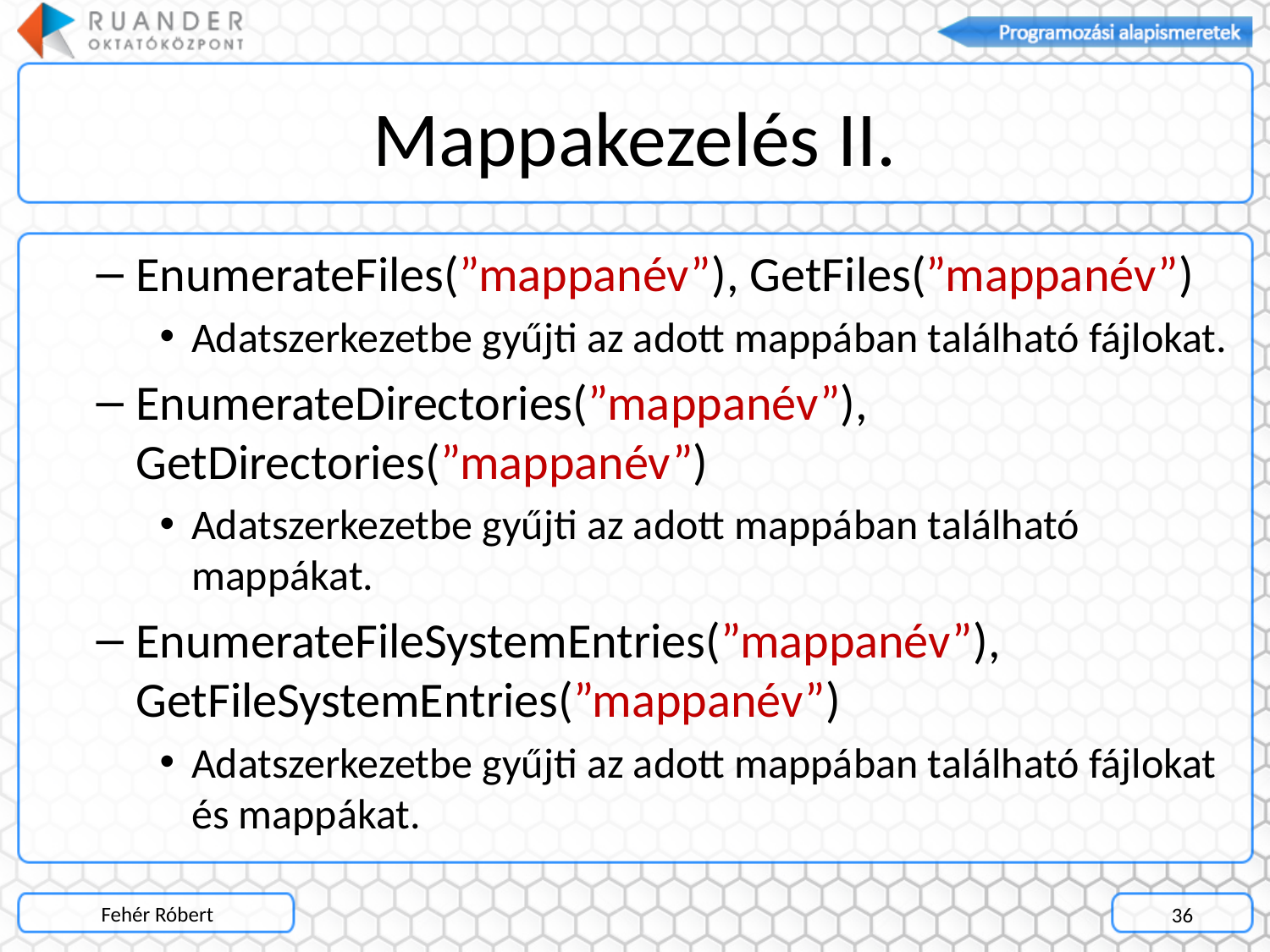

# Mappakezelés II.
EnumerateFiles(”mappanév”), GetFiles(”mappanév”)
Adatszerkezetbe gyűjti az adott mappában található fájlokat.
EnumerateDirectories(”mappanév”), GetDirectories(”mappanév”)
Adatszerkezetbe gyűjti az adott mappában található mappákat.
EnumerateFileSystemEntries(”mappanév”), GetFileSystemEntries(”mappanév”)
Adatszerkezetbe gyűjti az adott mappában található fájlokat és mappákat.

Fehér Róbert
36